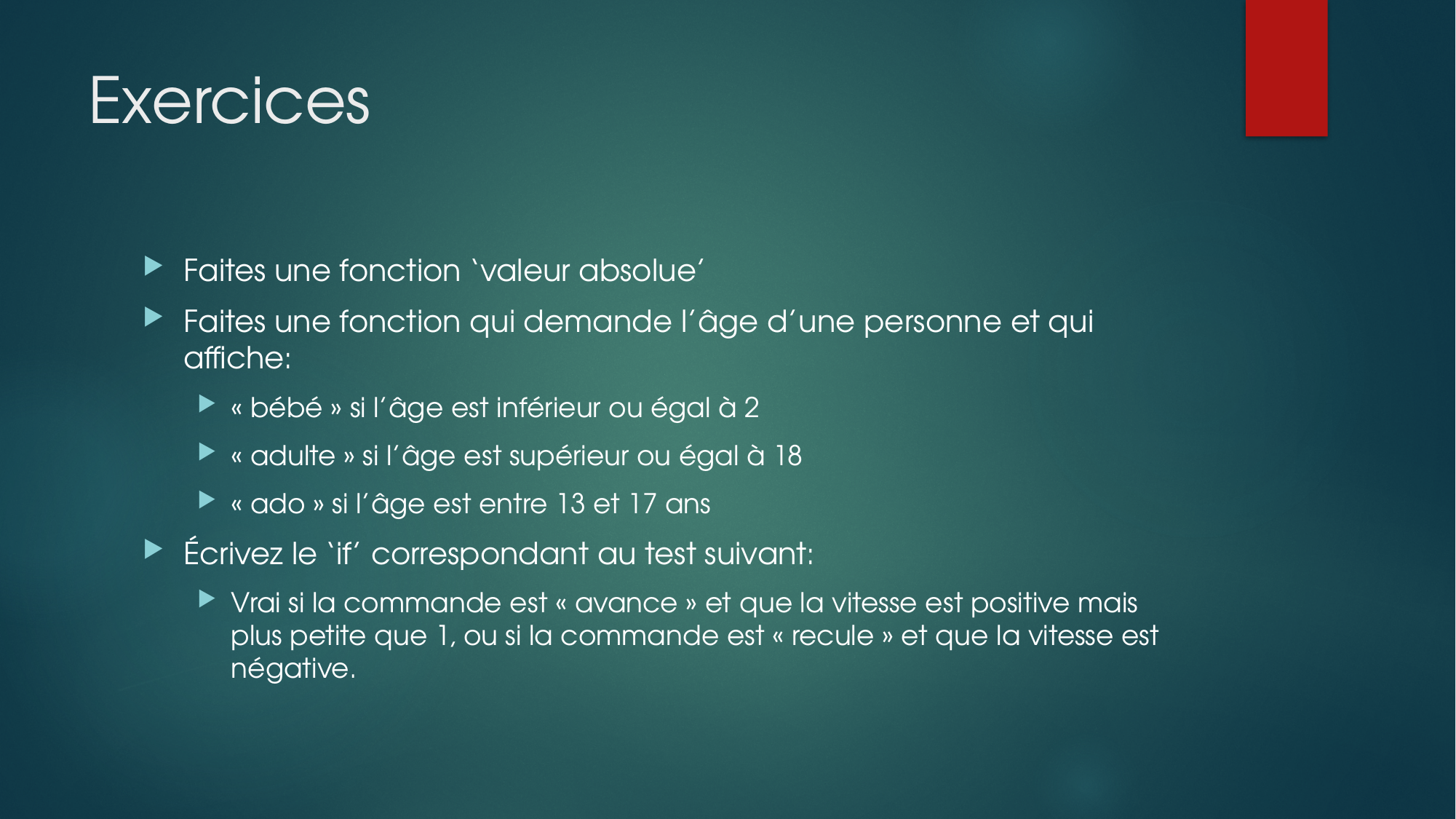

# Exercices
Faites une fonction ‘valeur absolue’
Faites une fonction qui demande l’âge d’une personne et qui affiche:
« bébé » si l’âge est inférieur ou égal à 2
« adulte » si l’âge est supérieur ou égal à 18
« ado » si l’âge est entre 13 et 17 ans
Écrivez le ‘if’ correspondant au test suivant:
Vrai si la commande est « avance » et que la vitesse est positive mais plus petite que 1, ou si la commande est « recule » et que la vitesse est négative.